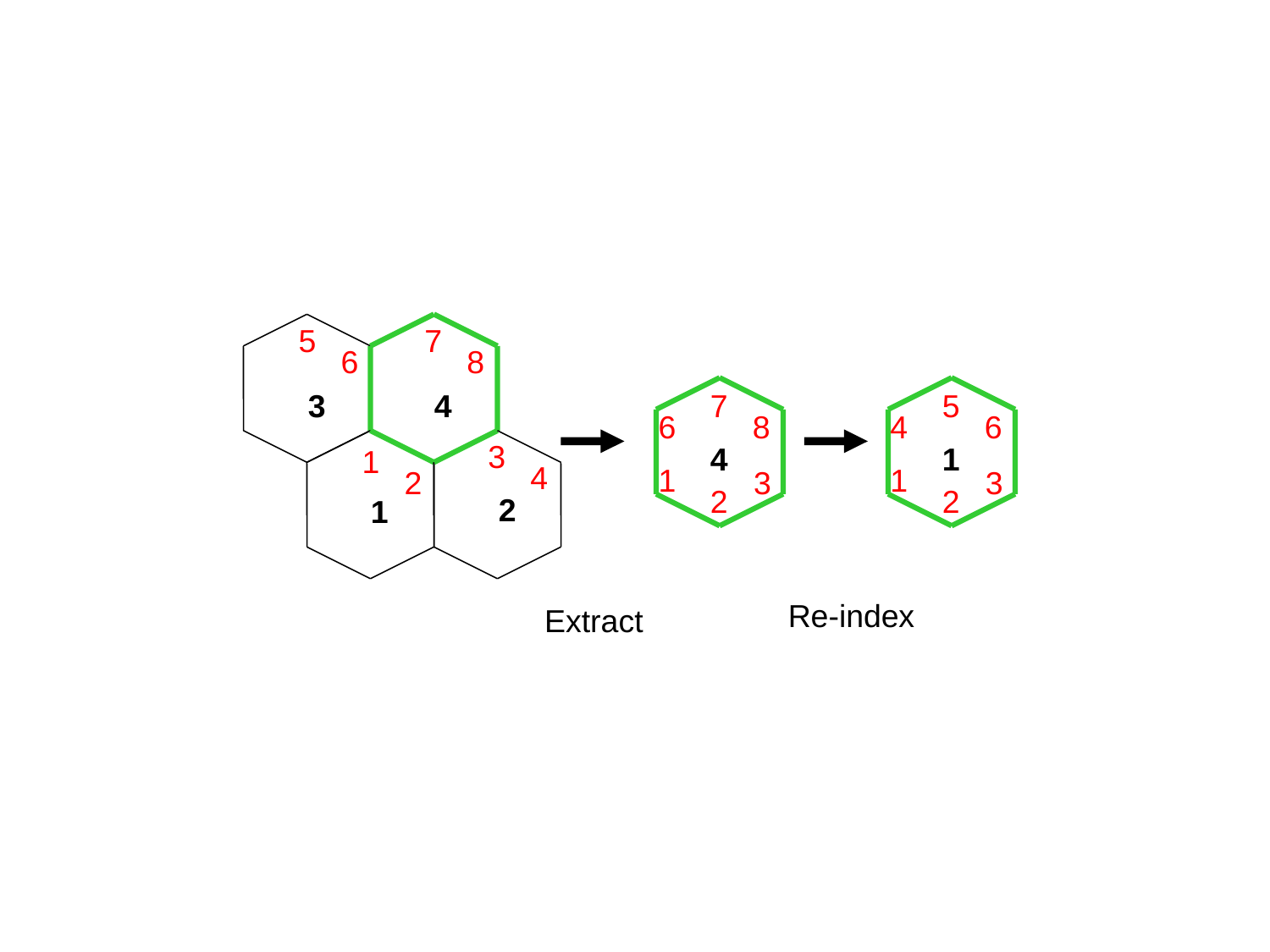

5

7

6
8

3
4
7
5
6
8
4
6

3

4
1
1

4
1
1
2
3
3

2
2
2
1

Re-index
Extract